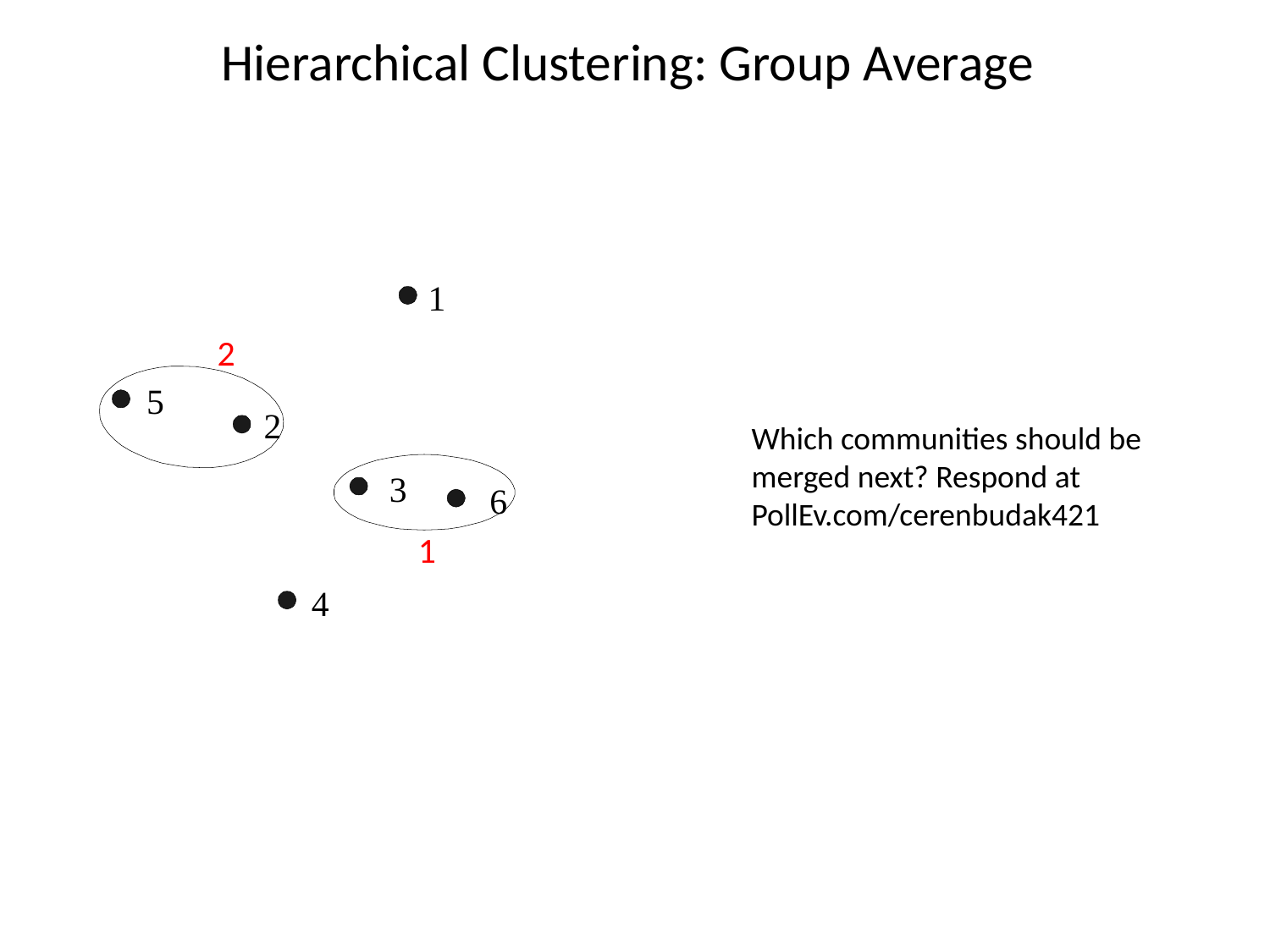

# Hierarchical Clustering: Group Average
1

5

2

3

6

4

2

Which communities should be merged next? Respond at PollEv.com/cerenbudak421

1